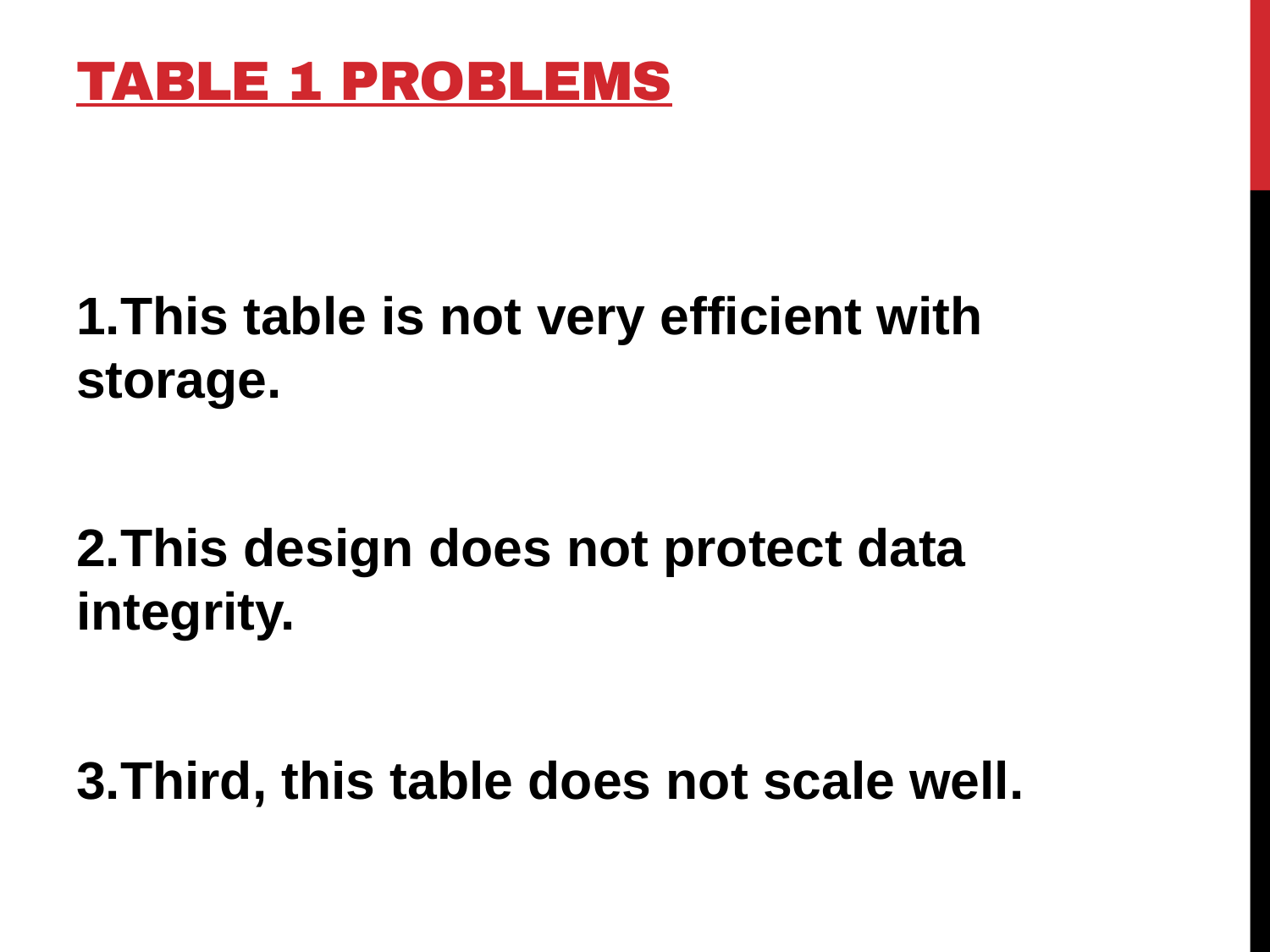

Table 1 problems

1.This table is not very efficient with storage.

2.This design does not protect data integrity.

3.Third, this table does not scale well.